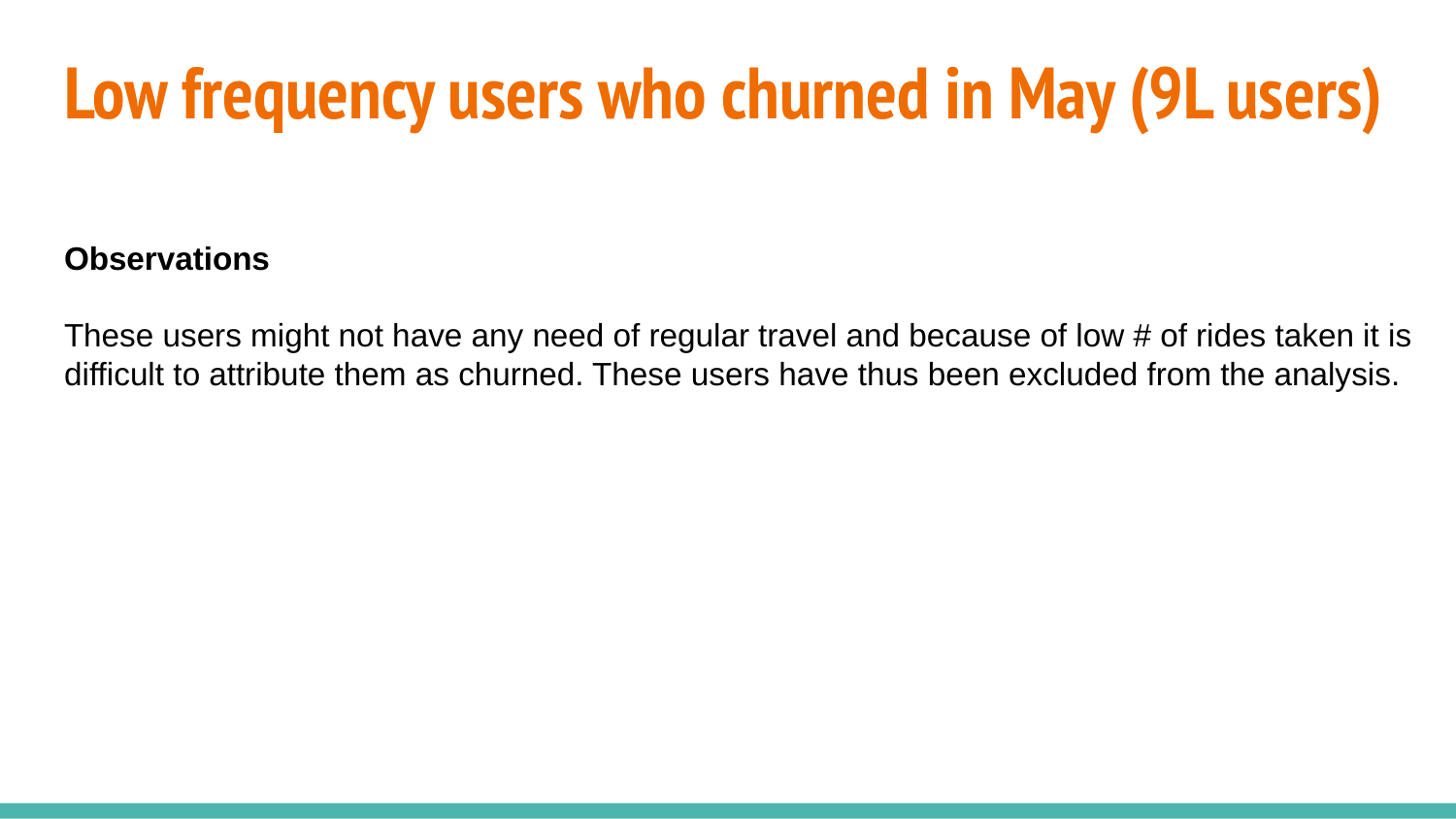

# Low frequency users who churned in May (9L users)

Observations

These users might not have any need of regular travel and because of low # of rides taken it is difficult to attribute them as churned. These users have thus been excluded from the analysis.